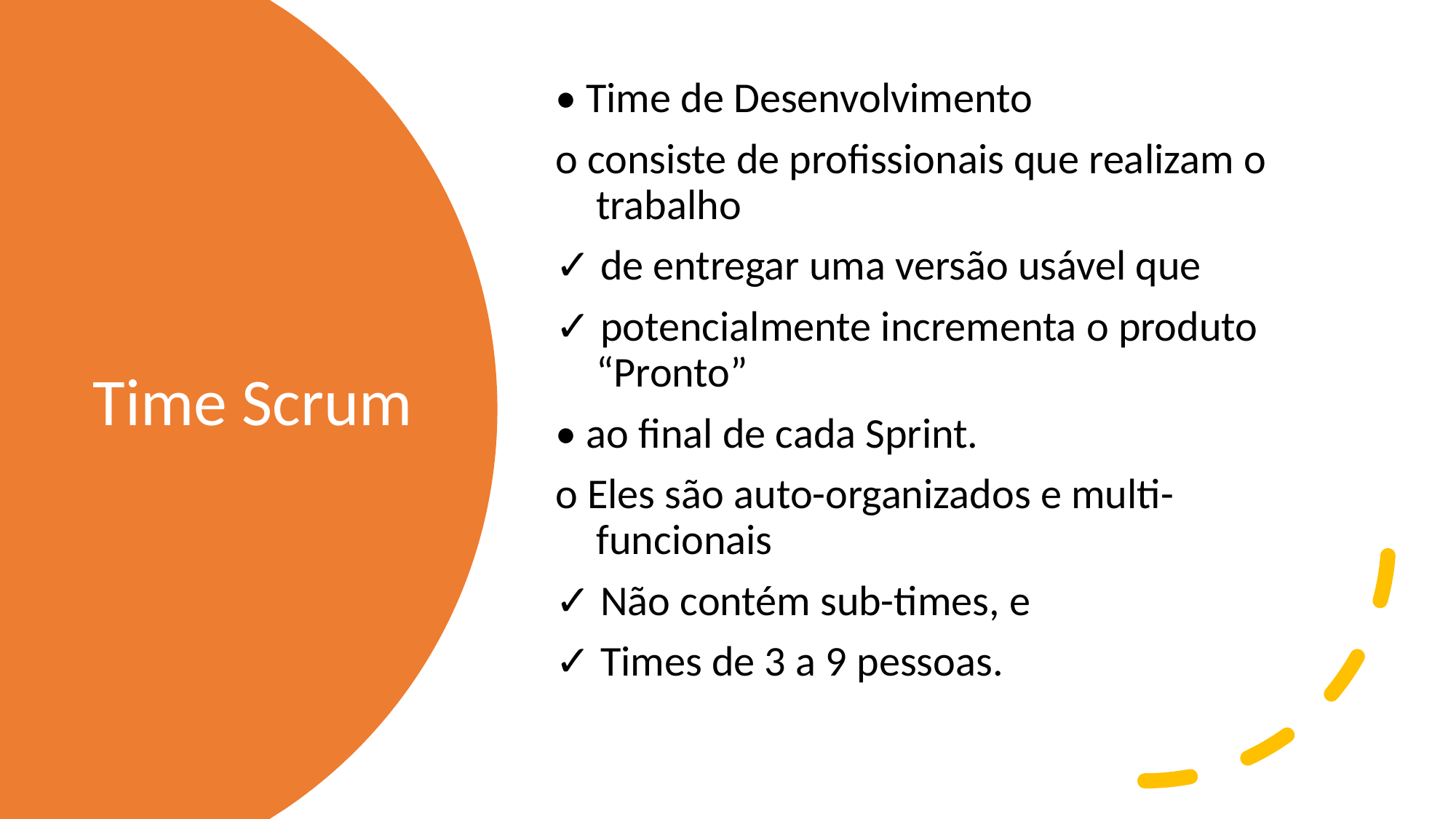

• Time de Desenvolvimento
o consiste de profissionais que realizam o trabalho
✓ de entregar uma versão usável que
✓ potencialmente incrementa o produto “Pronto”
• ao final de cada Sprint.
o Eles são auto-organizados e multi-funcionais
✓ Não contém sub-times, e
✓ Times de 3 a 9 pessoas.

# Time Scrum